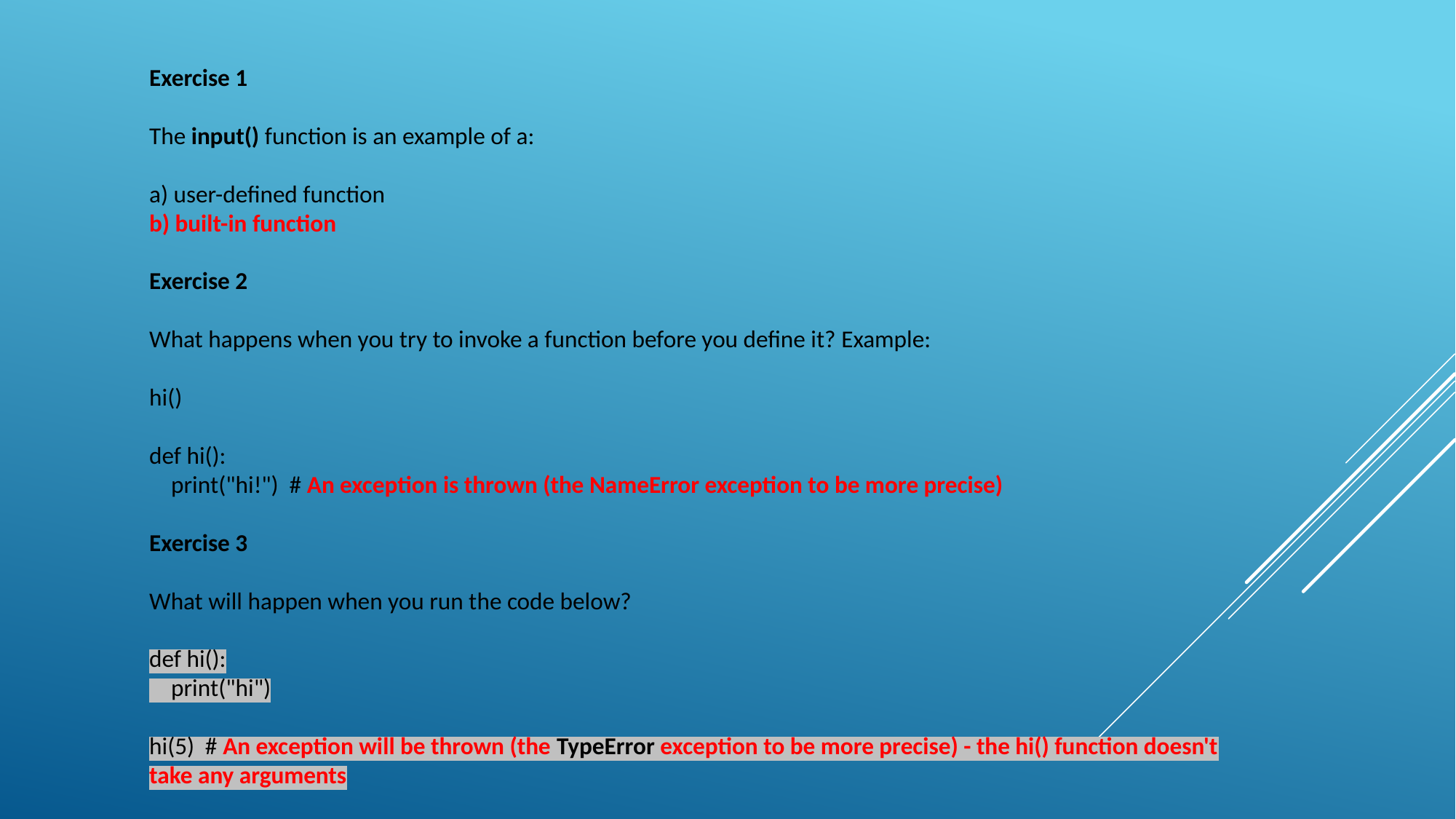

Exercise 1

The input() function is an example of a:

a) user-defined function
b) built-in function

Exercise 2

What happens when you try to invoke a function before you define it? Example:

hi()

def hi():
    print("hi!")  # An exception is thrown (the NameError exception to be more precise)

Exercise 3

What will happen when you run the code below?

def hi():
    print("hi")

hi(5)  # An exception will be thrown (the TypeError exception to be more precise) - the hi() function doesn't take any arguments